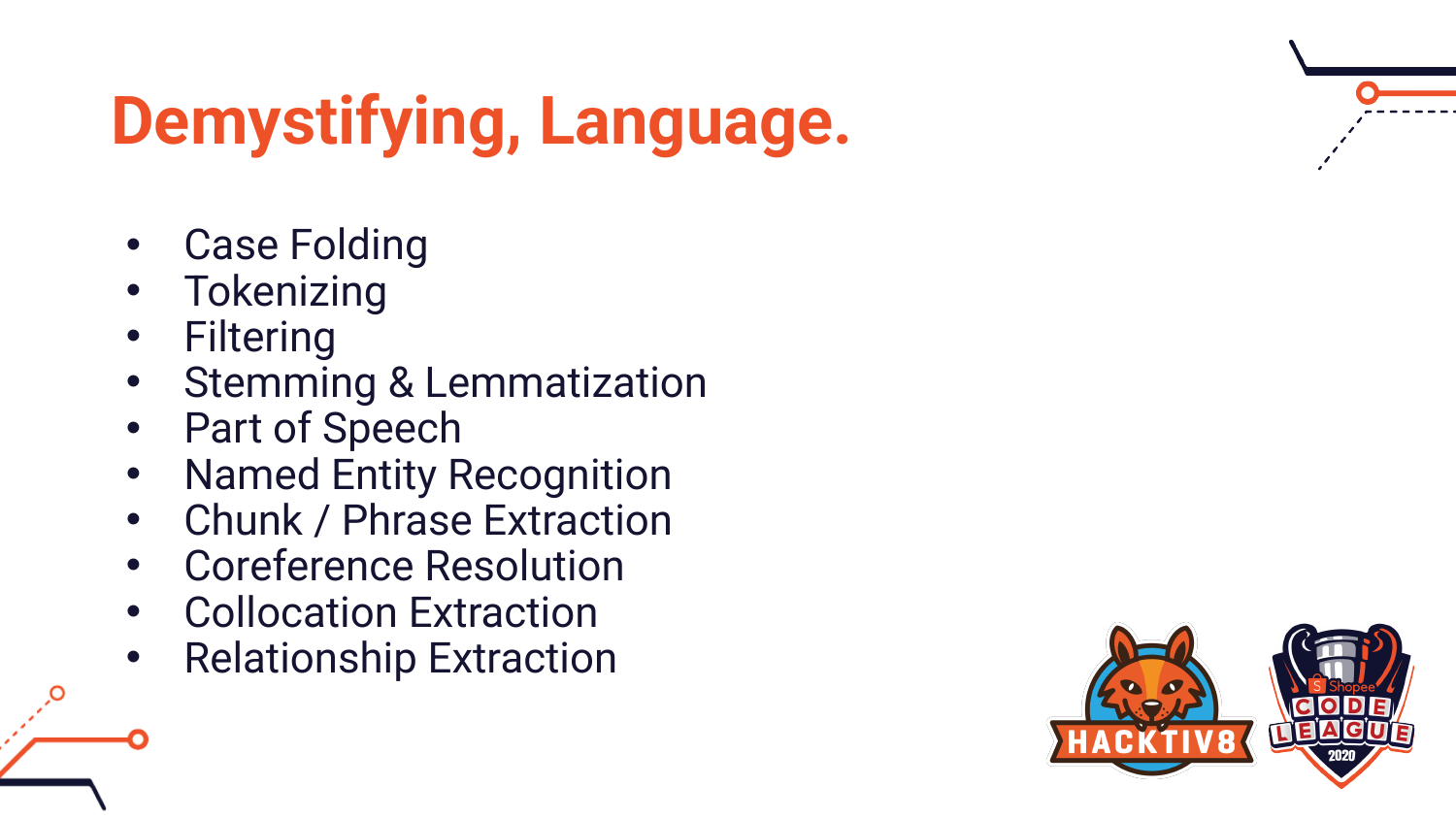

# Demystifying, Language.
Case Folding
Tokenizing
Filtering
Stemming & Lemmatization
Part of Speech
Named Entity Recognition
Chunk / Phrase Extraction
Coreference Resolution
Collocation Extraction
Relationship Extraction